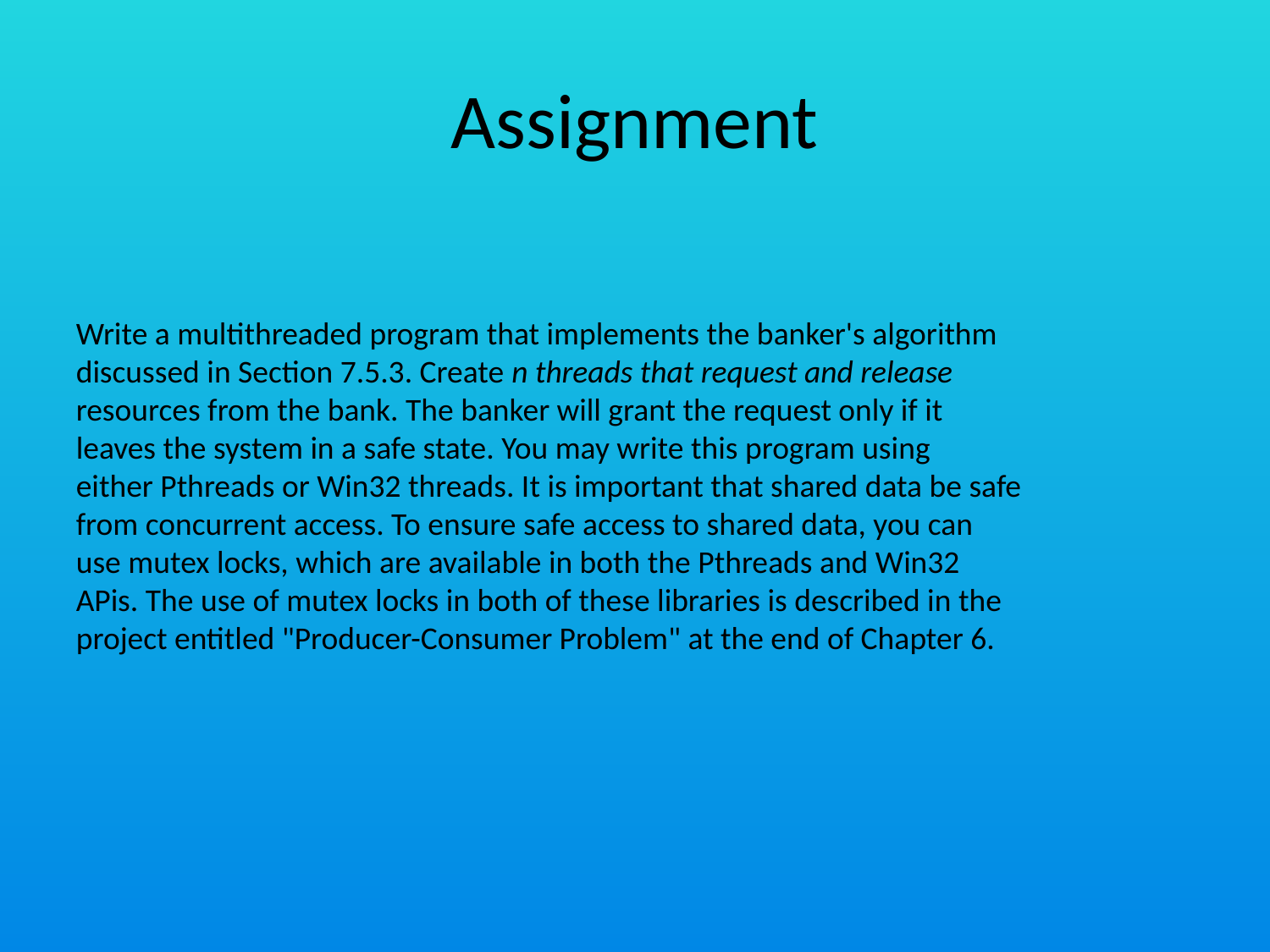

# Assignment
Write a multithreaded program that implements the banker's algorithm
discussed in Section 7.5.3. Create n threads that request and release
resources from the bank. The banker will grant the request only if it
leaves the system in a safe state. You may write this program using
either Pthreads or Win32 threads. It is important that shared data be safe
from concurrent access. To ensure safe access to shared data, you can
use mutex locks, which are available in both the Pthreads and Win32
APis. The use of mutex locks in both of these libraries is described in the
project entitled "Producer-Consumer Problem" at the end of Chapter 6.